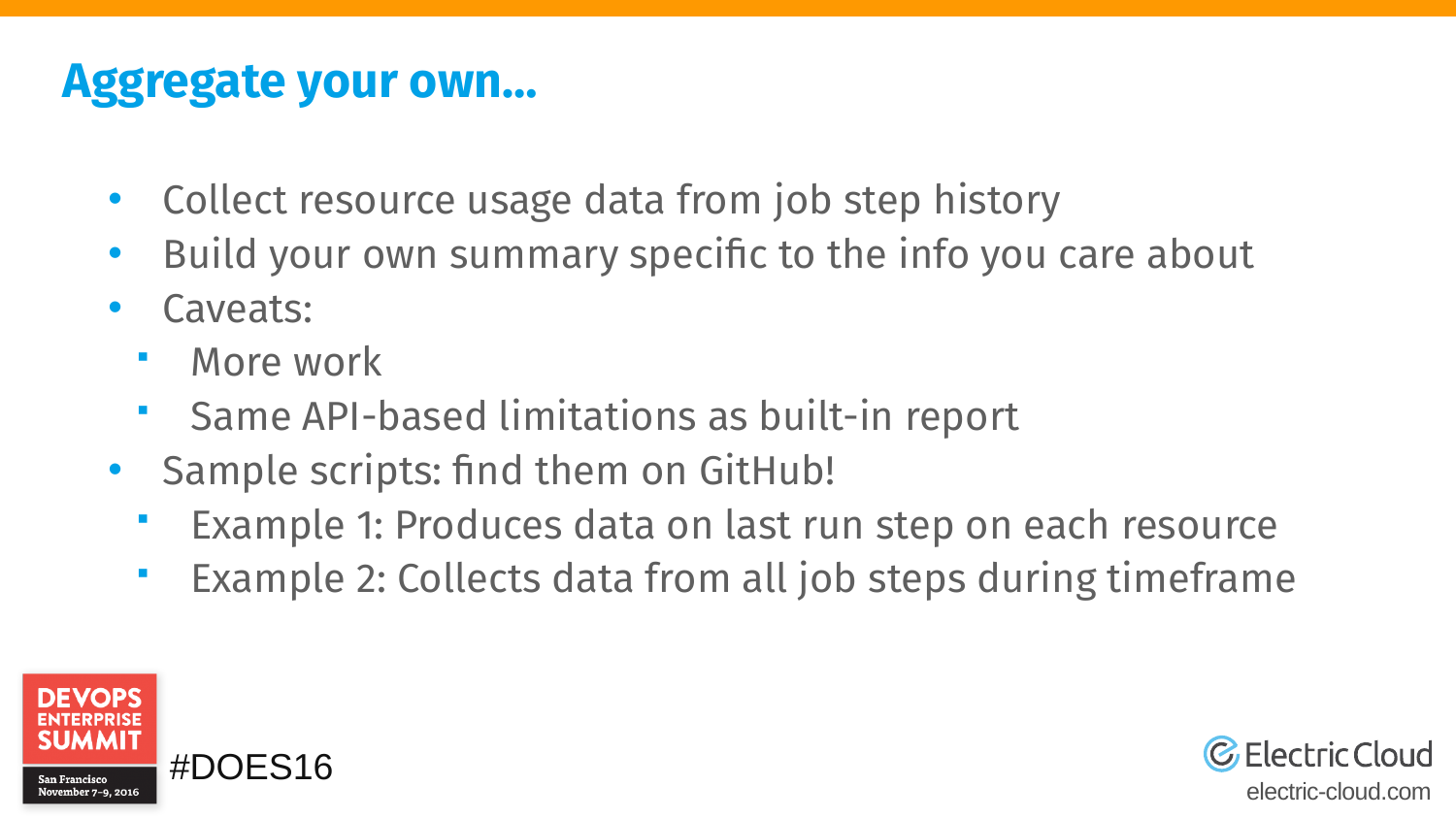

# Aggregate your own…
Collect resource usage data from job step history
Build your own summary specific to the info you care about
Caveats:
More work
Same API-based limitations as built-in report
Sample scripts: find them on GitHub!
Example 1: Produces data on last run step on each resource
Example 2: Collects data from all job steps during timeframe